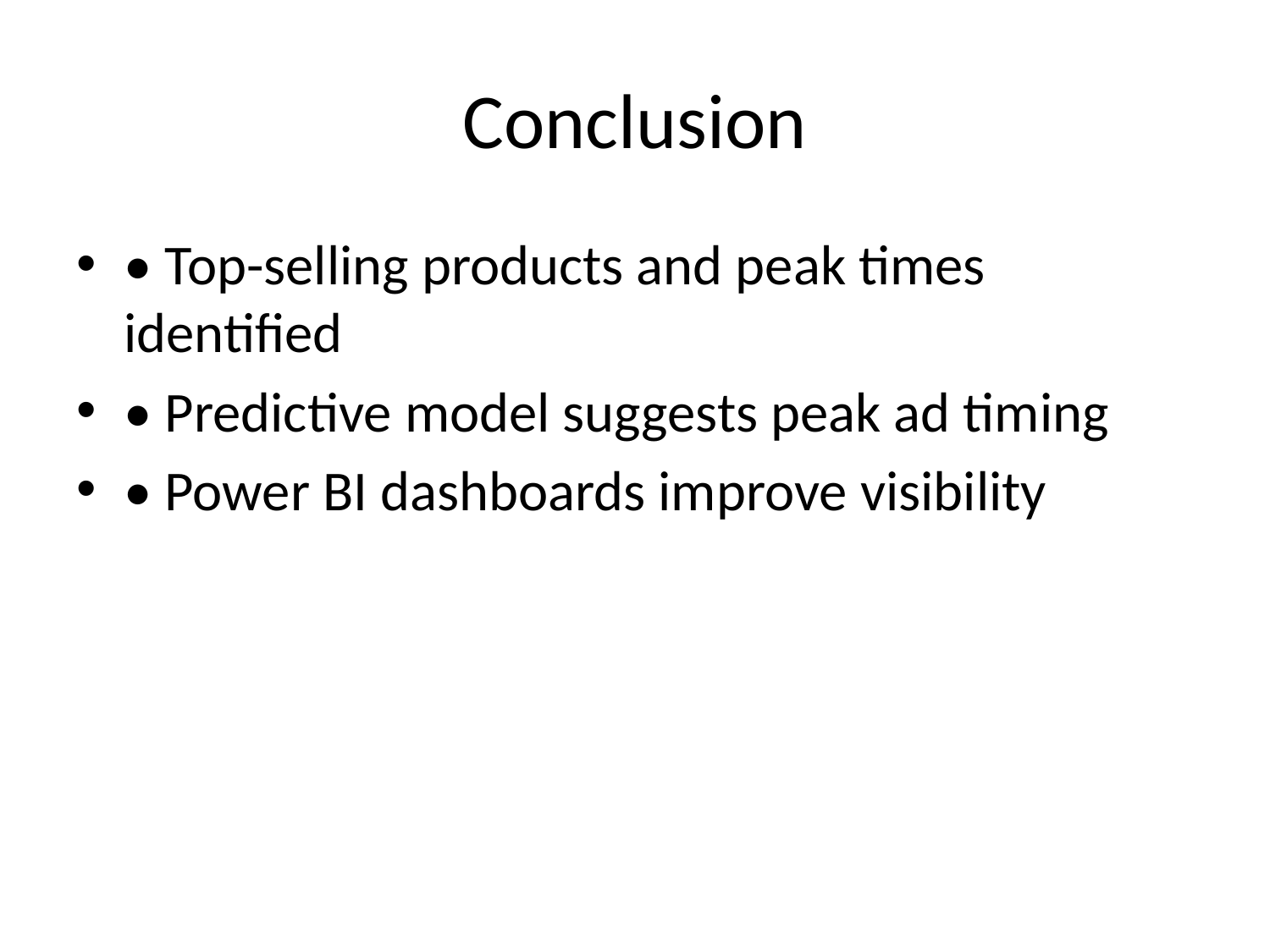

# Conclusion
• Top-selling products and peak times identified
• Predictive model suggests peak ad timing
• Power BI dashboards improve visibility